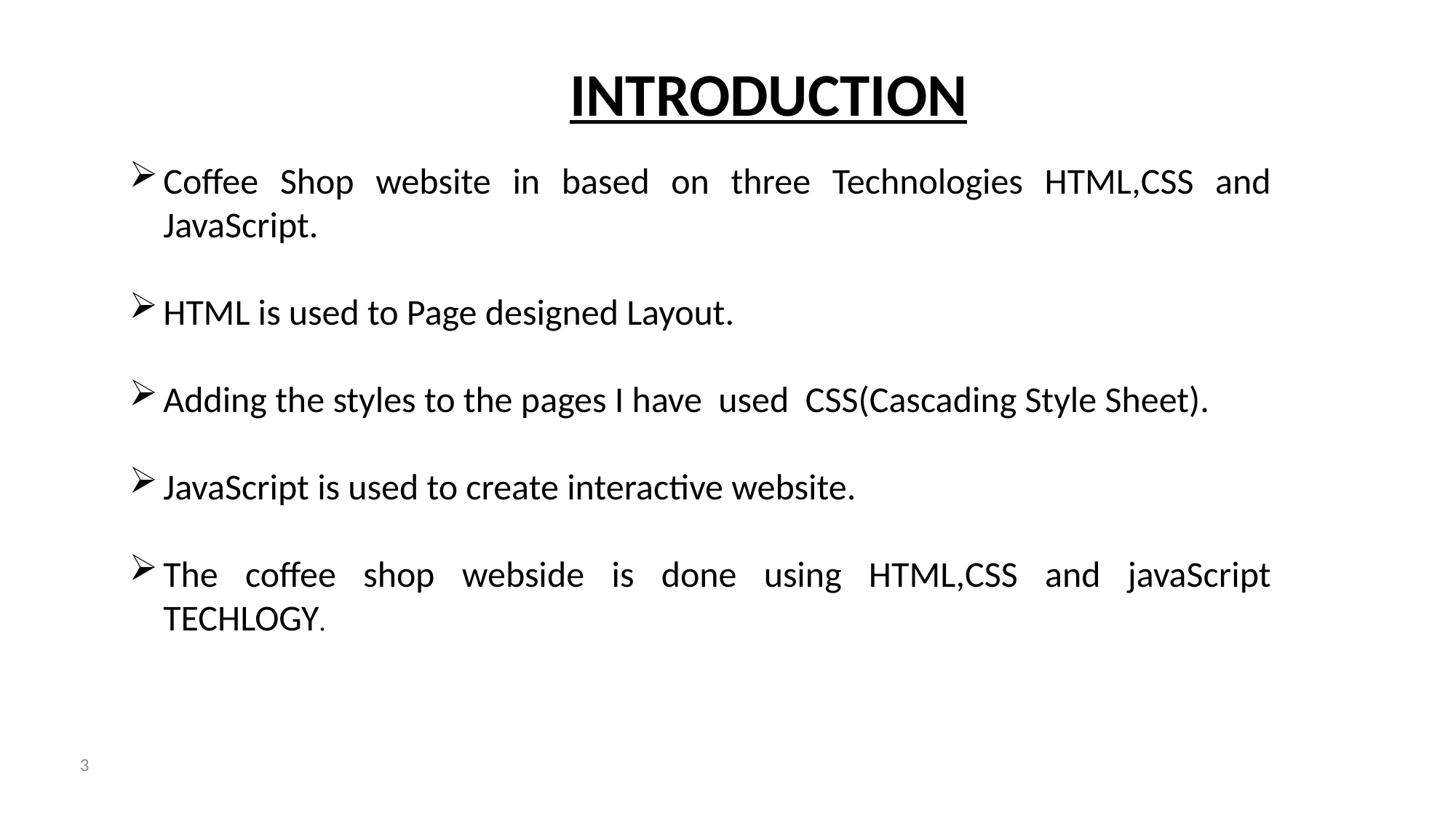

INTRODUCTION

Coffee Shop website in based on three Technologies HTML,CSS and JavaScript.

HTML is used to Page designed Layout.

Adding the styles to the pages I have  used  CSS(Cascading Style Sheet).

JavaScript is used to create interactive website.

The coffee shop webside is done using HTML,CSS and javaScript TECHLOGY.

3